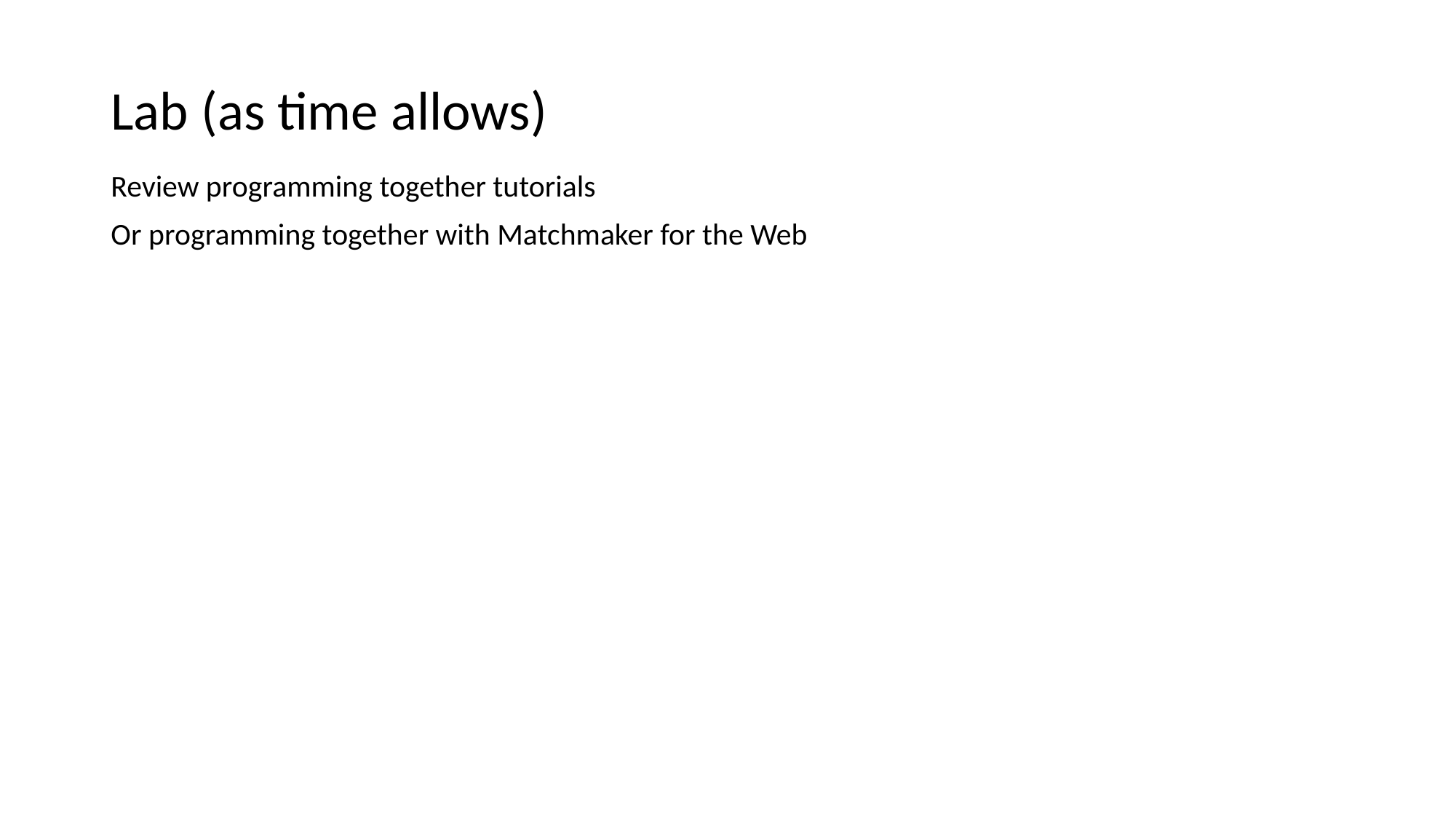

# Lab (as time allows)
Review programming together tutorials
Or programming together with Matchmaker for the Web